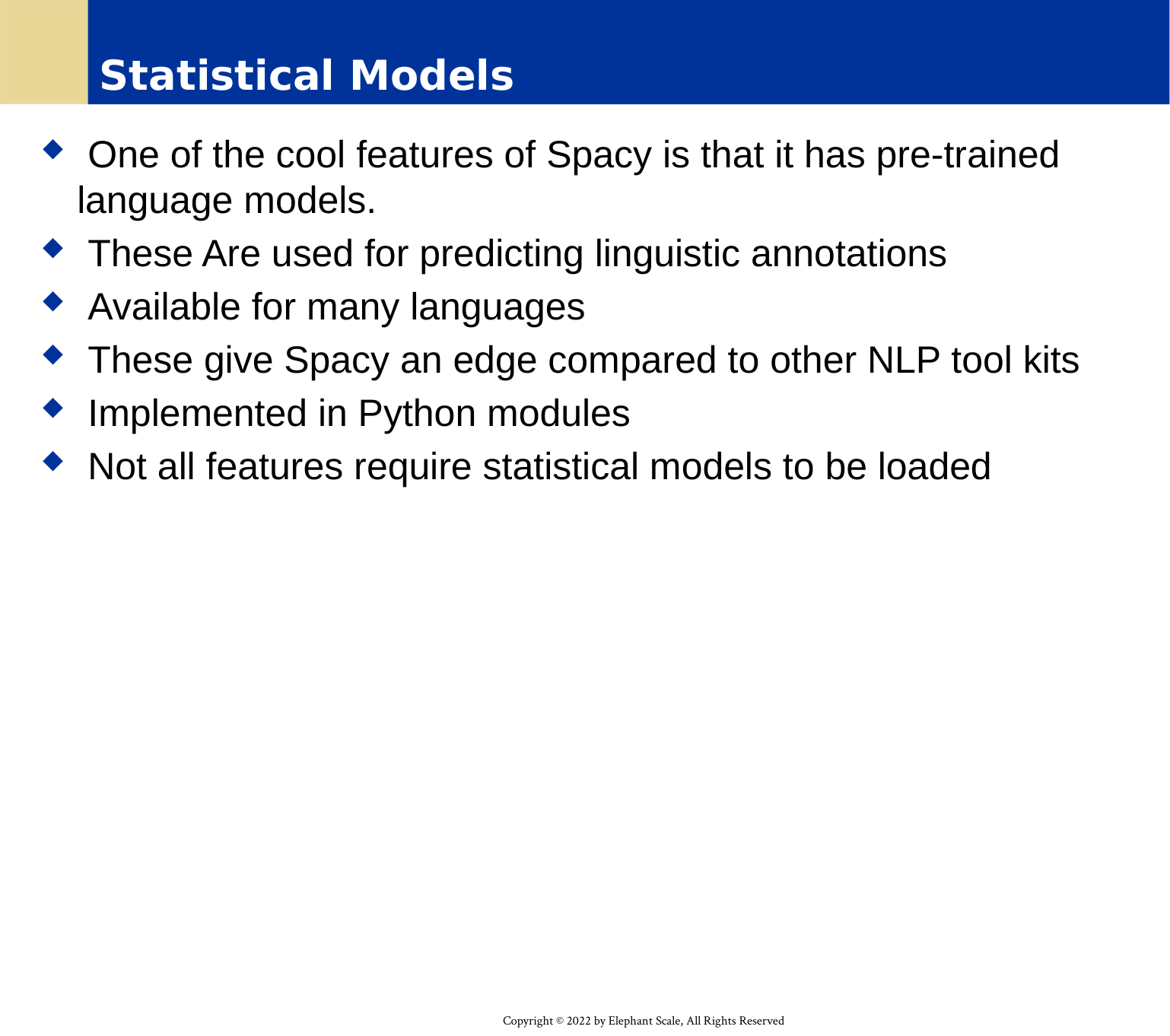

# Statistical Models
 One of the cool features of Spacy is that it has pre-trained language models.
 These Are used for predicting linguistic annotations
 Available for many languages
 These give Spacy an edge compared to other NLP tool kits
 Implemented in Python modules
 Not all features require statistical models to be loaded
Copyright © 2022 by Elephant Scale, All Rights Reserved